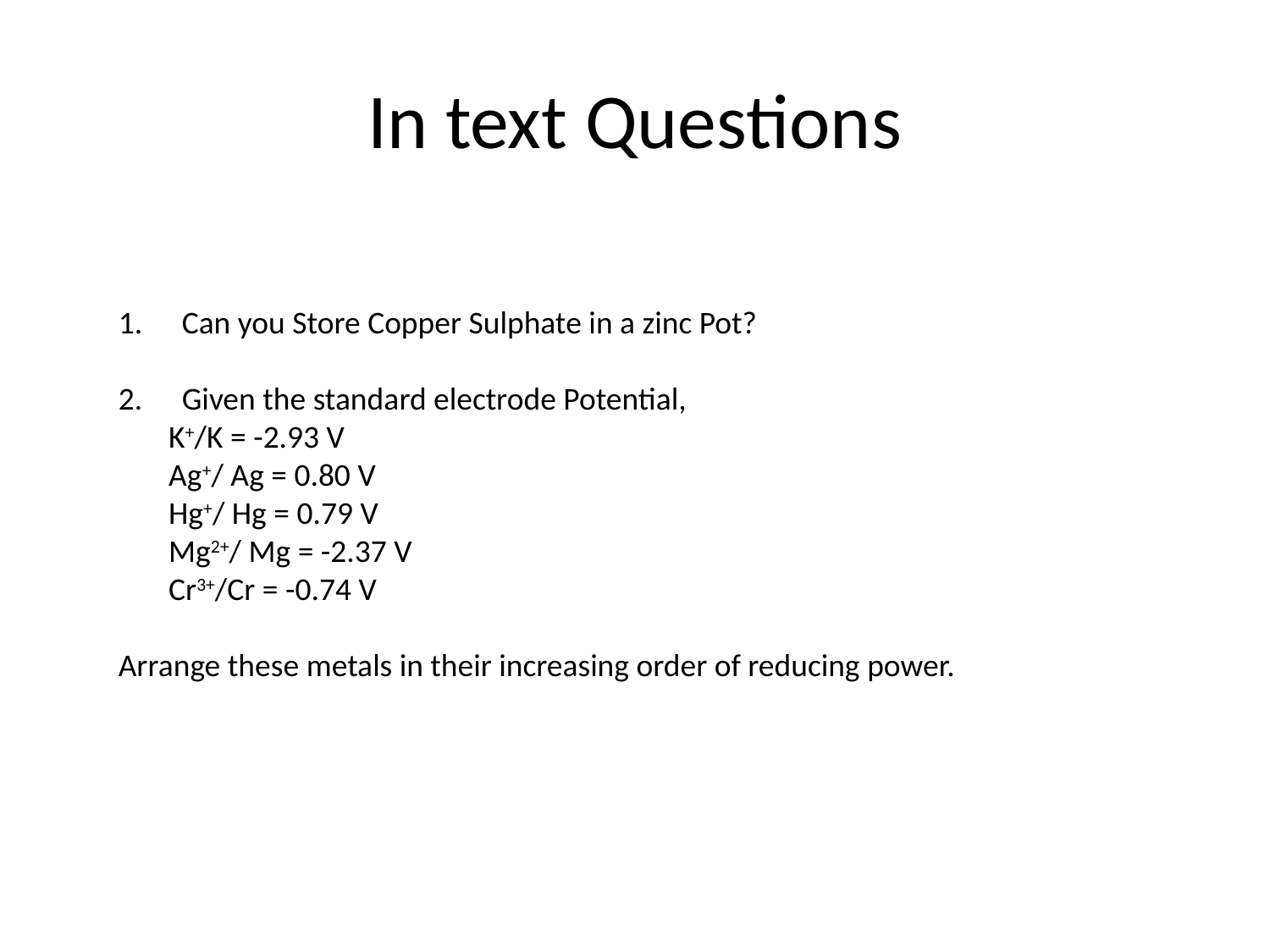

# In text Questions
Can you Store Copper Sulphate in a zinc Pot?

Given the standard electrode Potential,
       K+/K = -2.93 V
       Ag+/ Ag = 0.80 V
       Hg+/ Hg = 0.79 V
       Mg2+/ Mg = -2.37 V
       Cr3+/Cr = -0.74 V

Arrange these metals in their increasing order of reducing power.